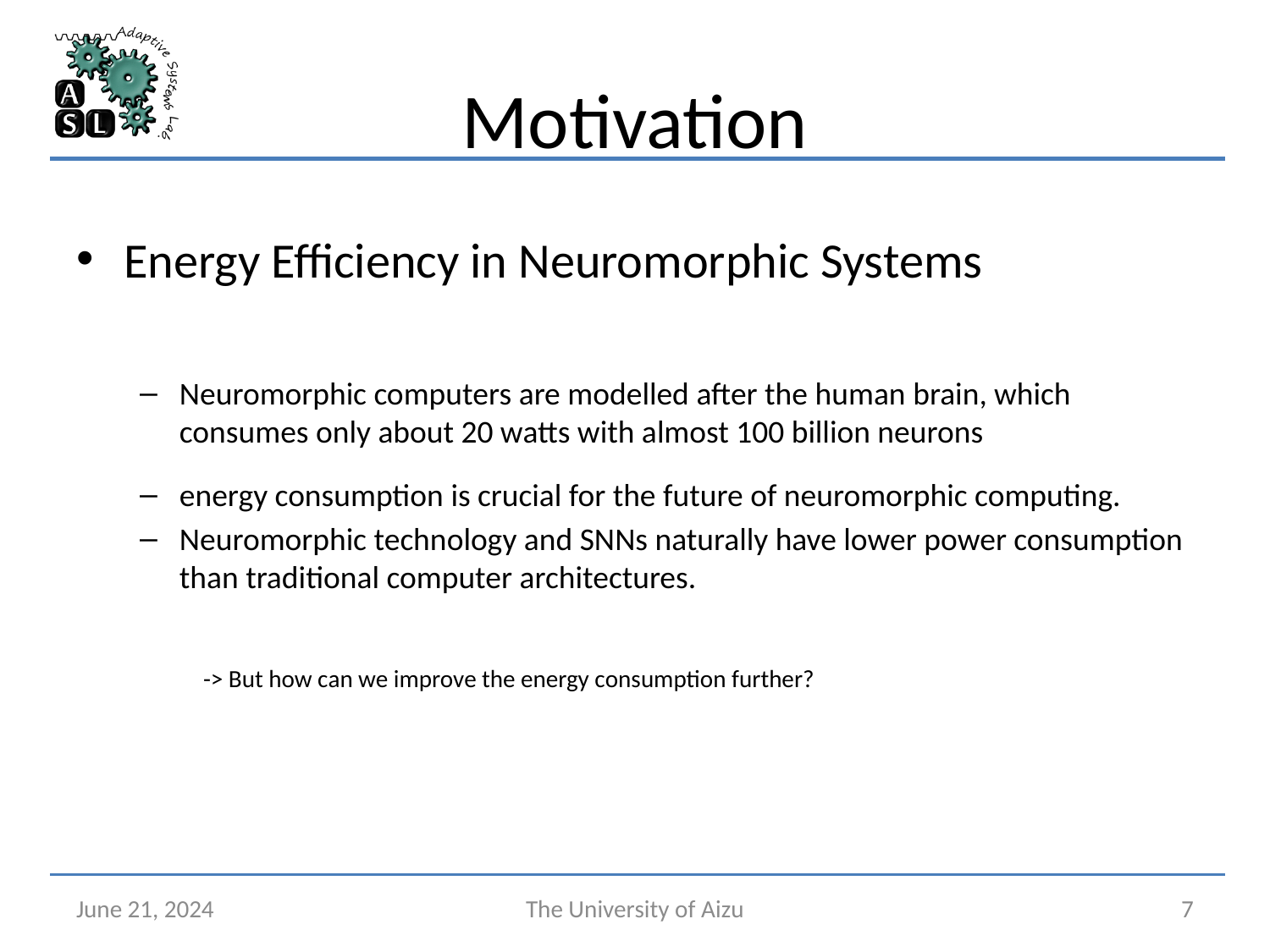

# Motivation
Energy Efficiency in Neuromorphic Systems

Neuromorphic computers are modelled after the human brain, which consumes only about 20 watts with almost 100 billion neurons
energy consumption is crucial for the future of neuromorphic computing.
Neuromorphic technology and SNNs naturally have lower power consumption than traditional computer architectures.

-> But how can we improve the energy consumption further?

June 21, 2024
The University of Aizu
7